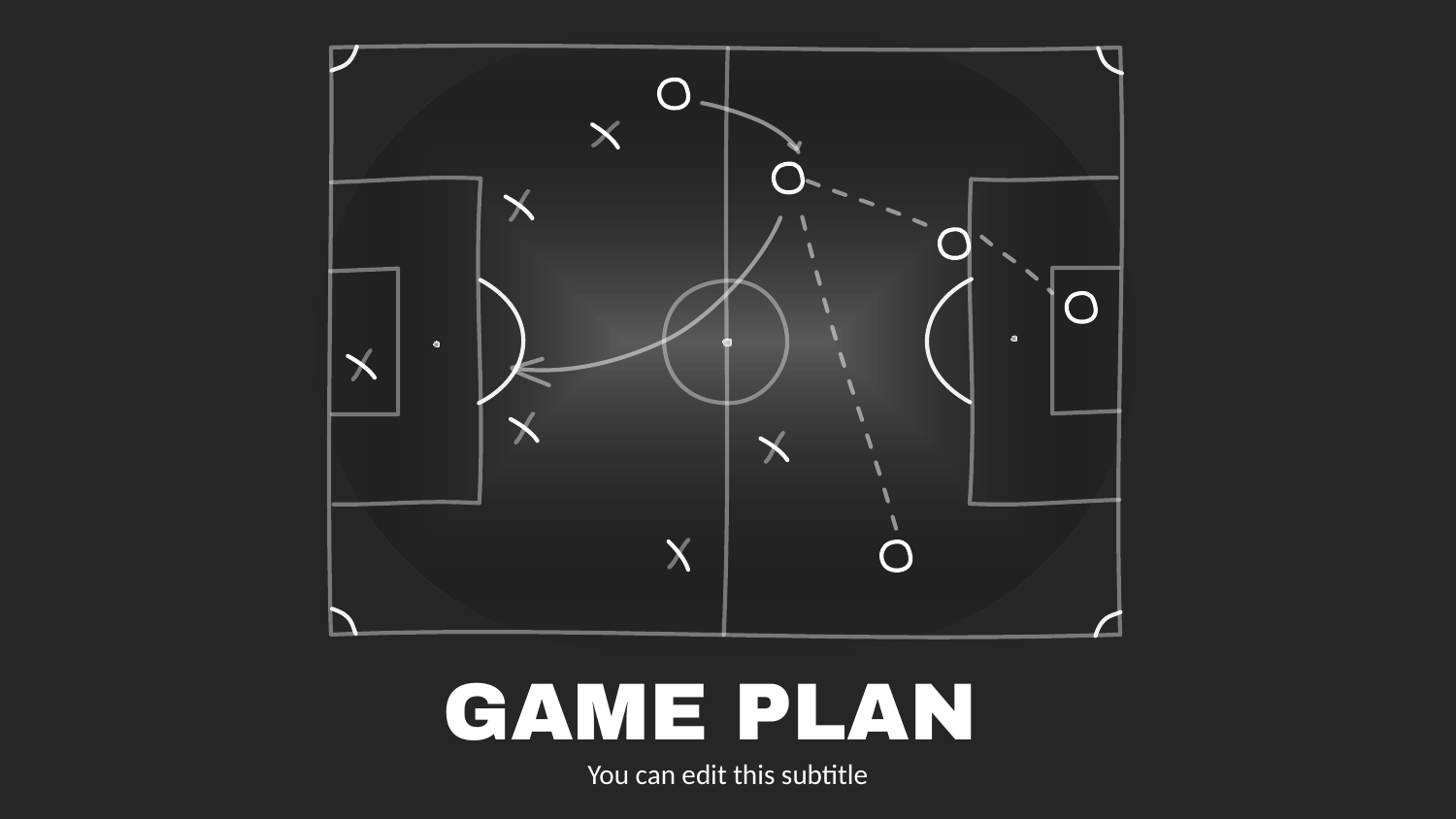

GAME PLAN
You can edit this subtitle